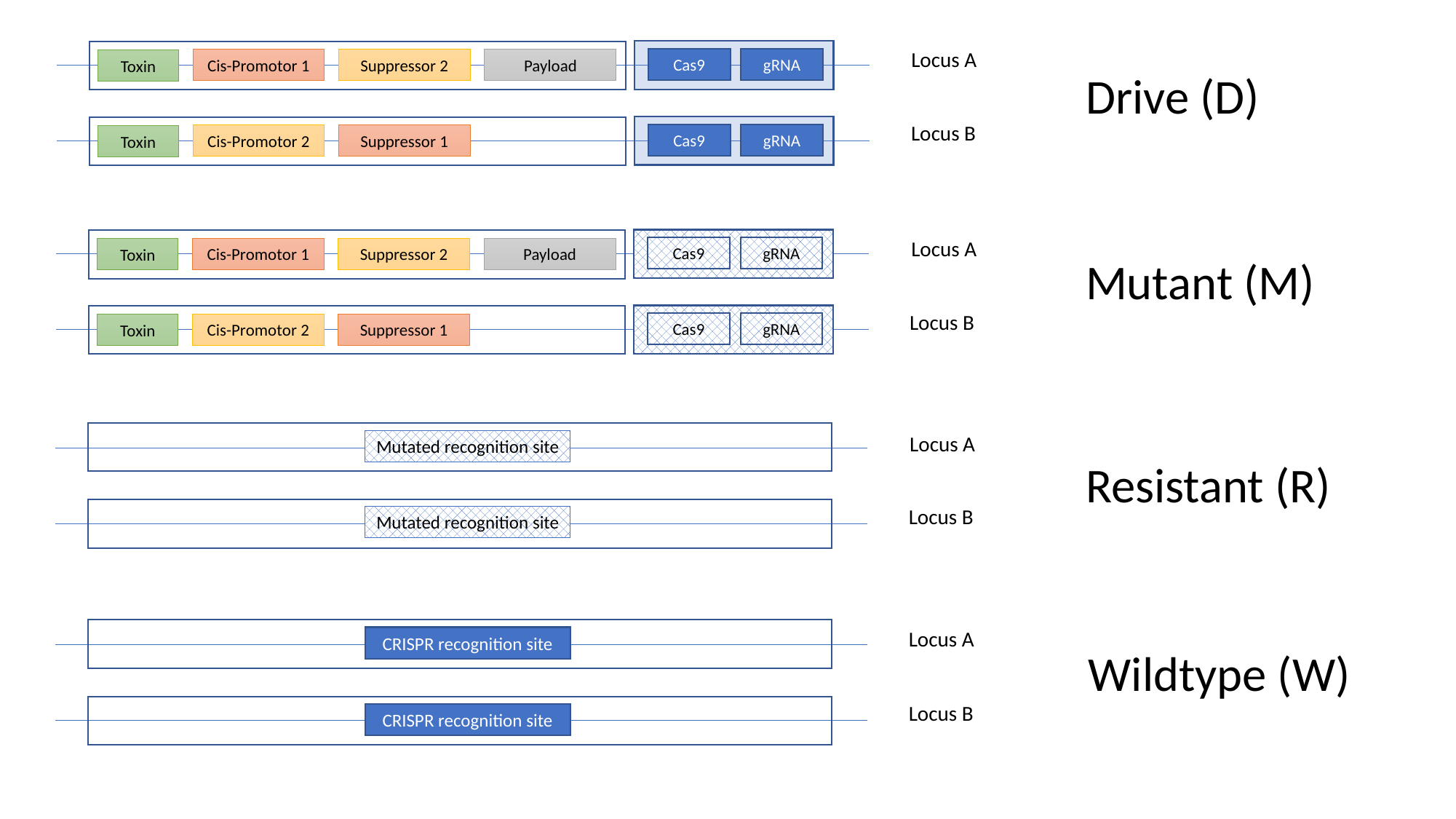

Locus A

Cas9
gRNA
Cis-Promotor 1
Suppressor 2
Payload
Toxin

Cas9
gRNA
Cis-Promotor 2
Suppressor 1
Toxin
Drive (D)
Locus B

Locus A

Cas9
gRNA
Cis-Promotor 1
Suppressor 2
Payload
Toxin
Mutant (M)
Locus B

Cas9
gRNA
Cis-Promotor 2
Suppressor 1
Toxin

Locus A
Mutated recognition site
Resistant (R)
Locus B

Mutated recognition site

Locus A
CRISPR recognition site
Wildtype (W)
Locus B

CRISPR recognition site